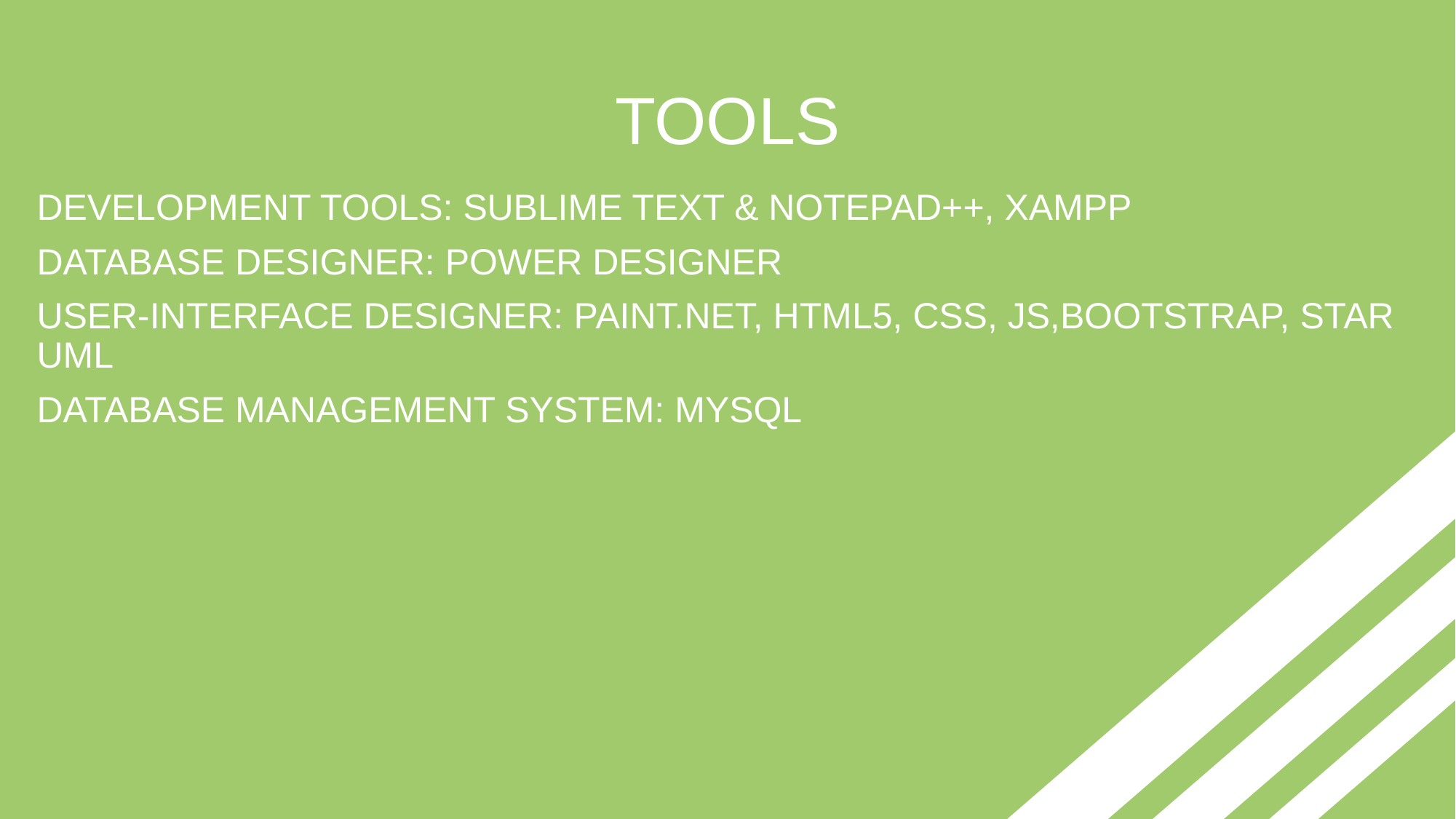

# TOOLS
DEVELOPMENT TOOLS: SUBLIME TEXT & NOTEPAD++, XAMPP
DATABASE DESIGNER: POWER DESIGNER
USER-INTERFACE DESIGNER: PAINT.NET, HTML5, CSS, JS,BOOTSTRAP, STAR UML
DATABASE MANAGEMENT SYSTEM: MYSQL